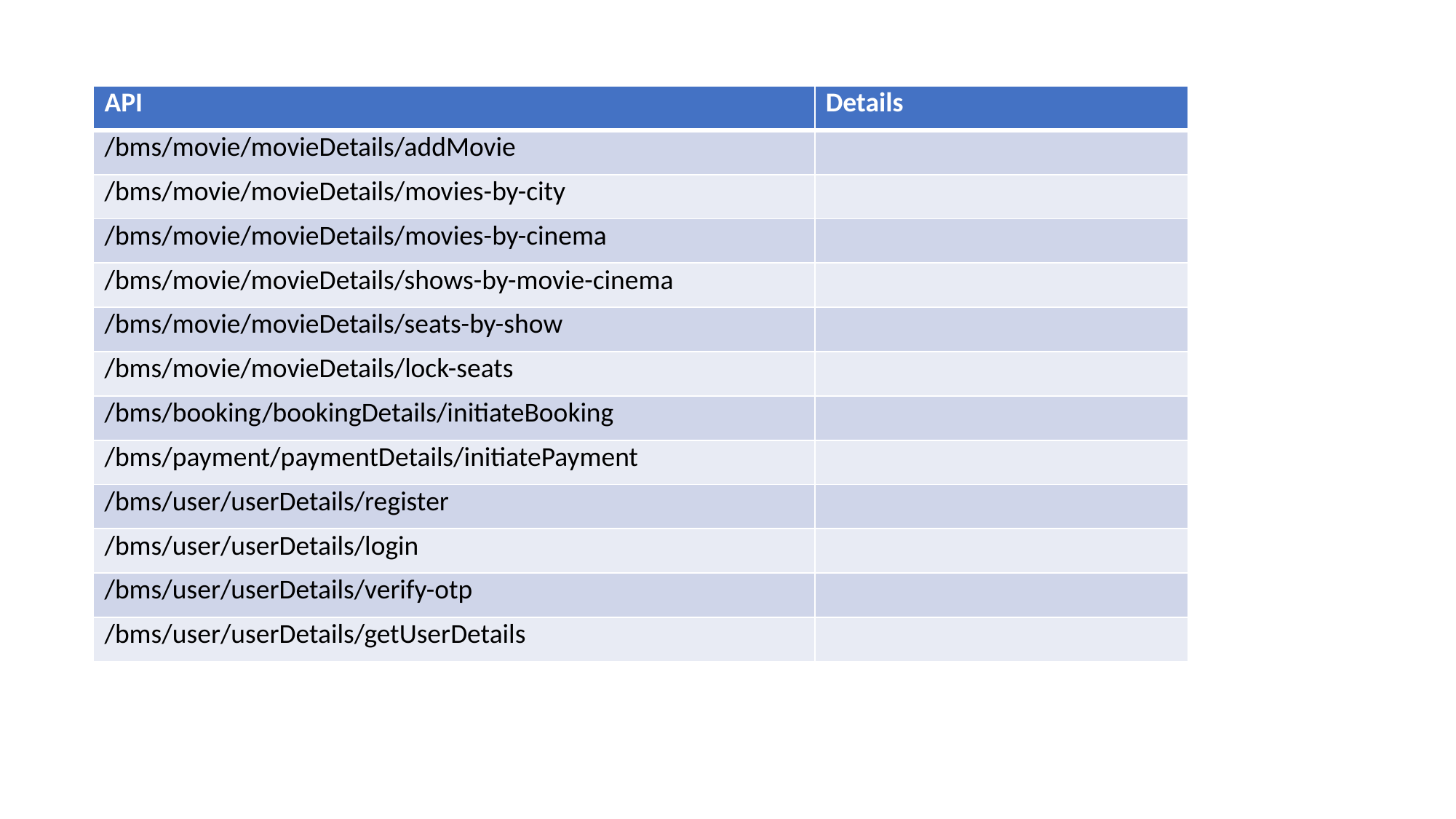

| API | Details |
| --- | --- |
| /bms/movie/movieDetails/addMovie |  |
| /bms/movie/movieDetails/movies-by-city |  |
| /bms/movie/movieDetails/movies-by-cinema |  |
| /bms/movie/movieDetails/shows-by-movie-cinema |  |
| /bms/movie/movieDetails/seats-by-show |  |
| /bms/movie/movieDetails/lock-seats |  |
| /bms/booking/bookingDetails/initiateBooking |  |
| /bms/payment/paymentDetails/initiatePayment |  |
| /bms/user/userDetails/register |  |
| /bms/user/userDetails/login |  |
| /bms/user/userDetails/verify-otp |  |
| /bms/user/userDetails/getUserDetails |  |